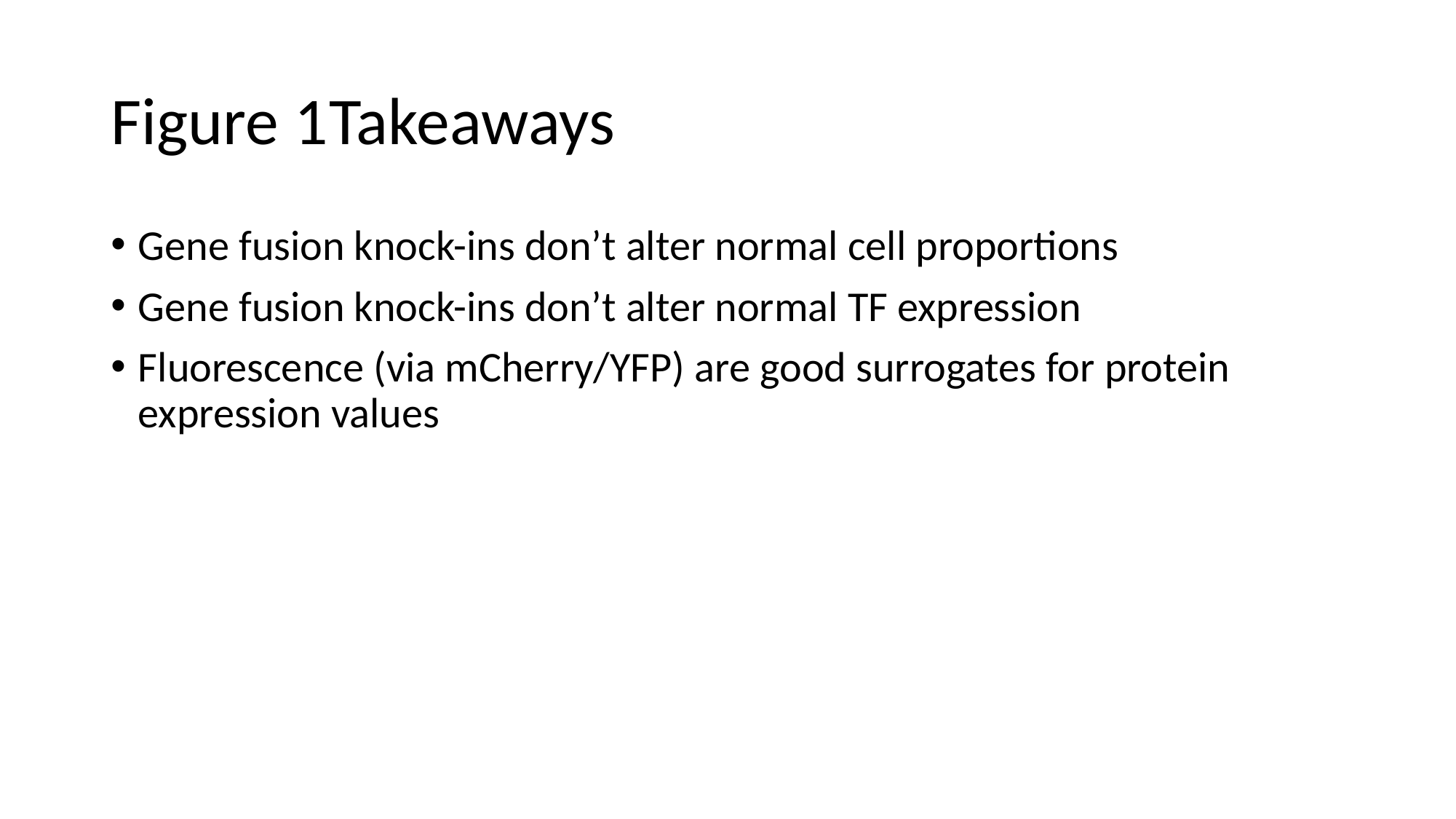

# Figure 1	Takeaways
Gene fusion knock-ins don’t alter normal cell proportions
Gene fusion knock-ins don’t alter normal TF expression
Fluorescence (via mCherry/YFP) are good surrogates for protein expression values